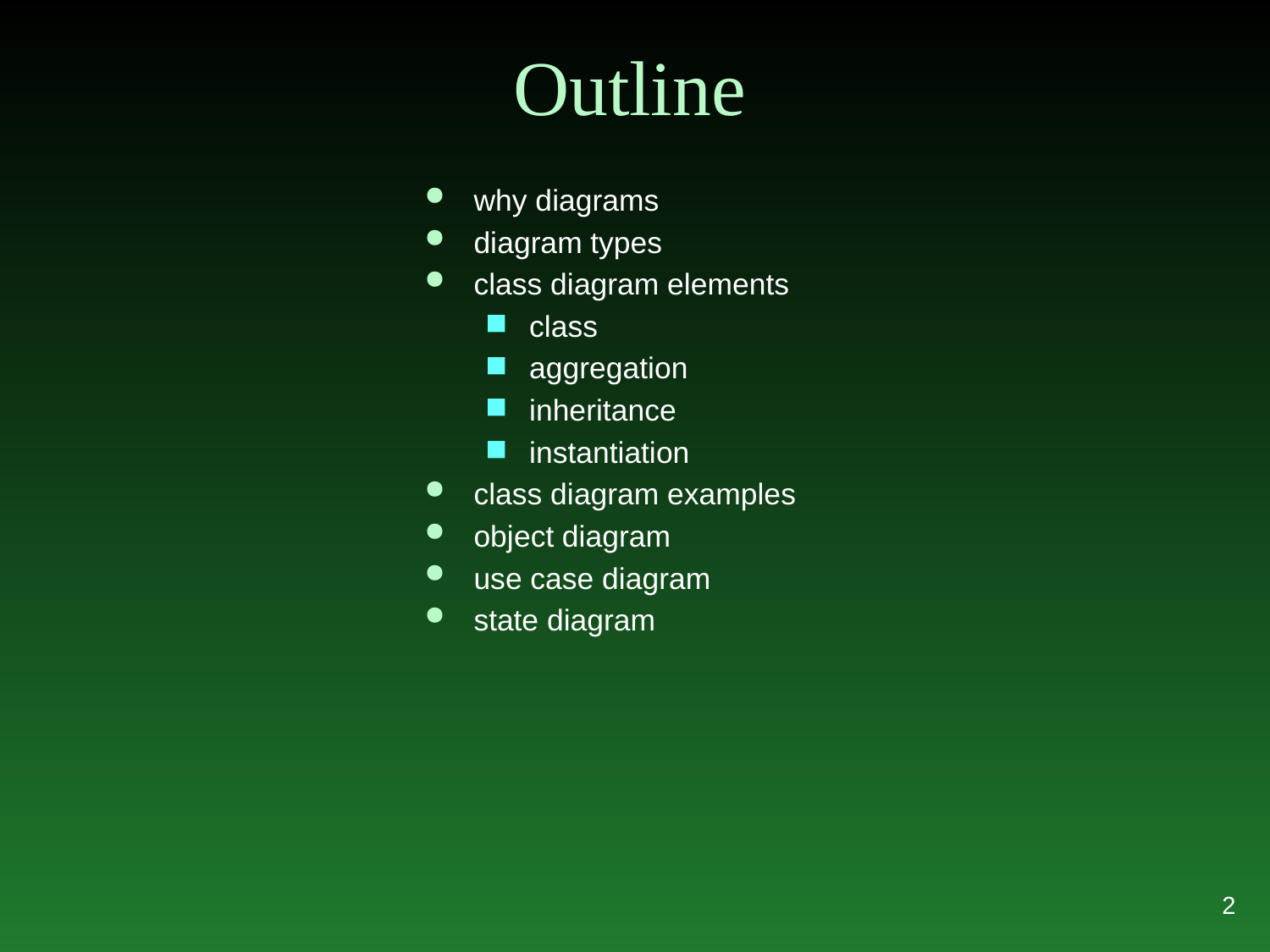

# Outline
why diagrams
diagram types
class diagram elements
class
aggregation
inheritance
instantiation
class diagram examples
object diagram
use case diagram
state diagram
2